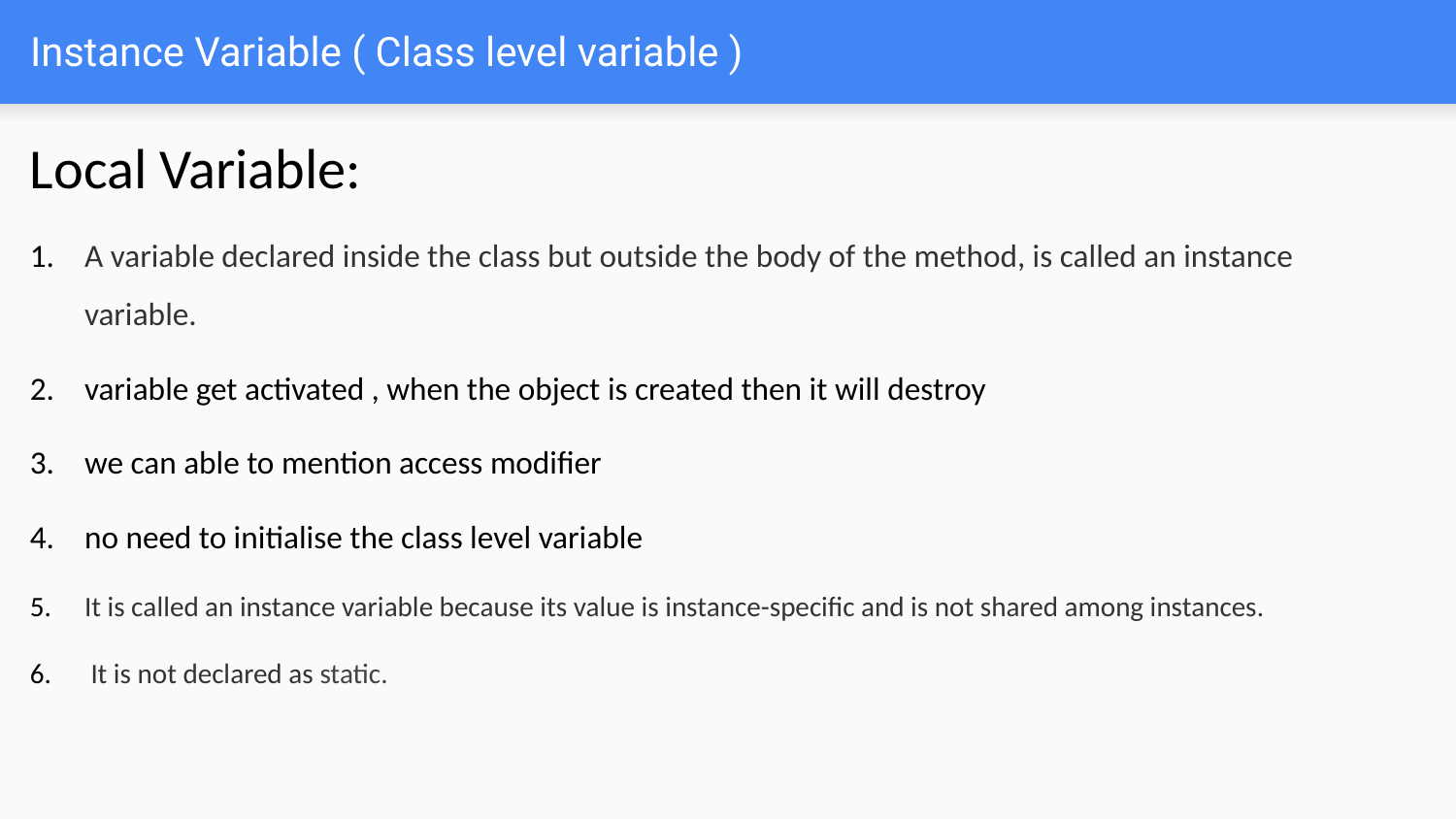

# Instance Variable ( Class level variable )
Local Variable:
A variable declared inside the class but outside the body of the method, is called an instance variable.
variable get activated , when the object is created then it will destroy
we can able to mention access modifier
no need to initialise the class level variable
It is called an instance variable because its value is instance-specific and is not shared among instances.
 It is not declared as static.